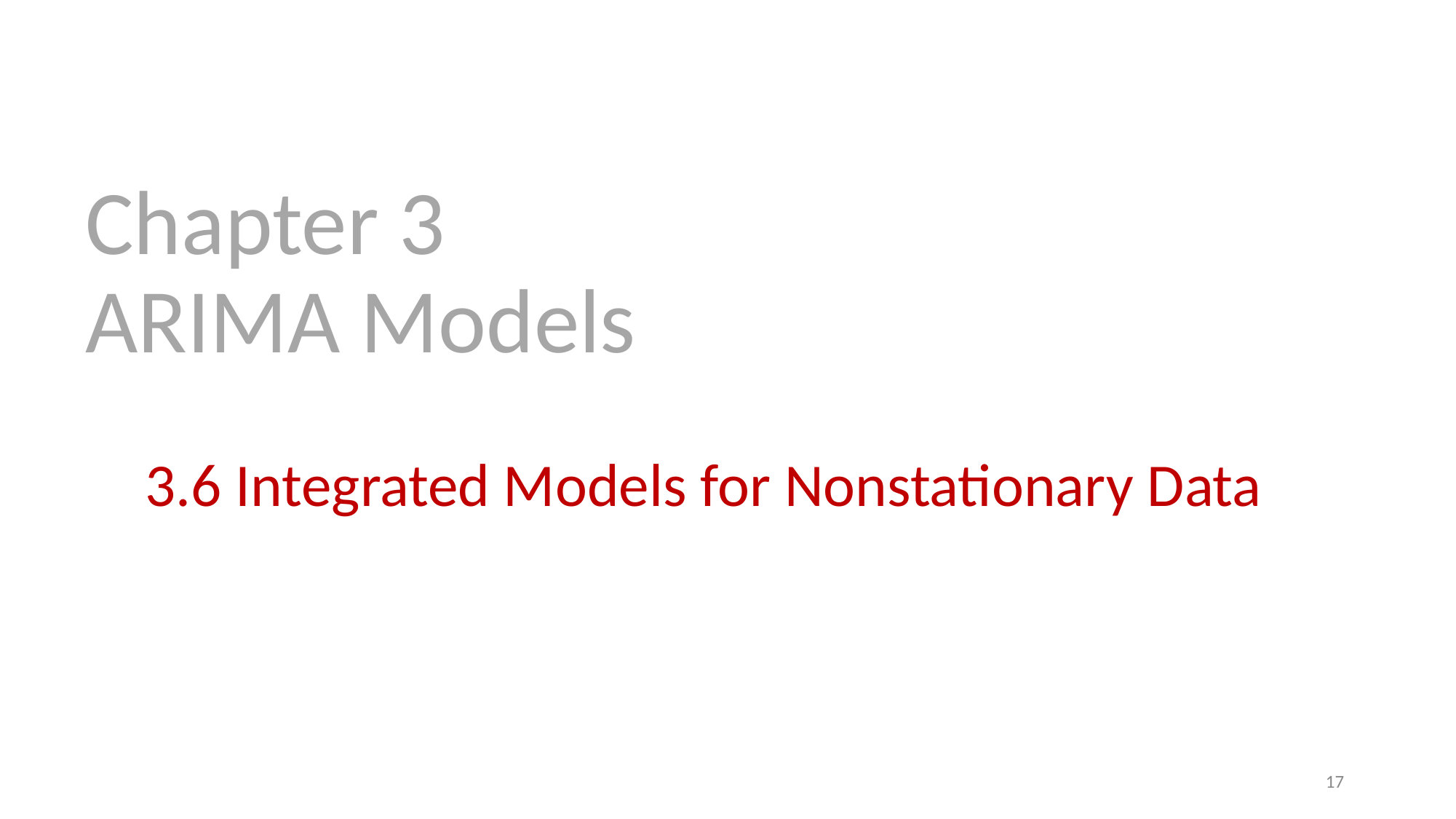

# Chapter 3 ARIMA Models
3.6 Integrated Models for Nonstationary Data
17